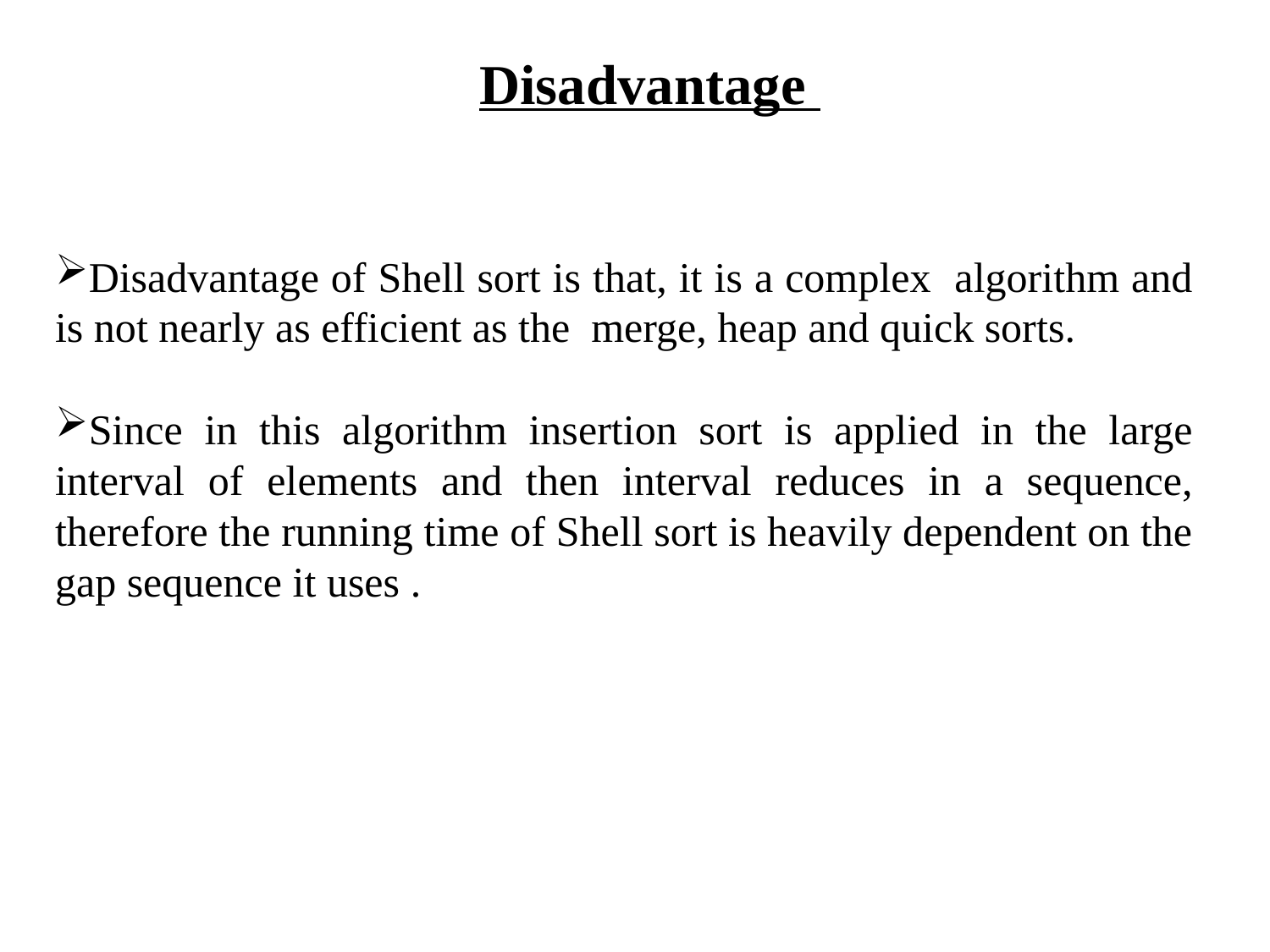

Disadvantage

Disadvantage of Shell sort is that, it is a complex  algorithm and is not nearly as efficient as the  merge, heap and quick sorts.

Since in this algorithm insertion sort is applied in the large interval of elements and then interval reduces in a sequence, therefore the running time of Shell sort is heavily dependent on the gap sequence it uses .